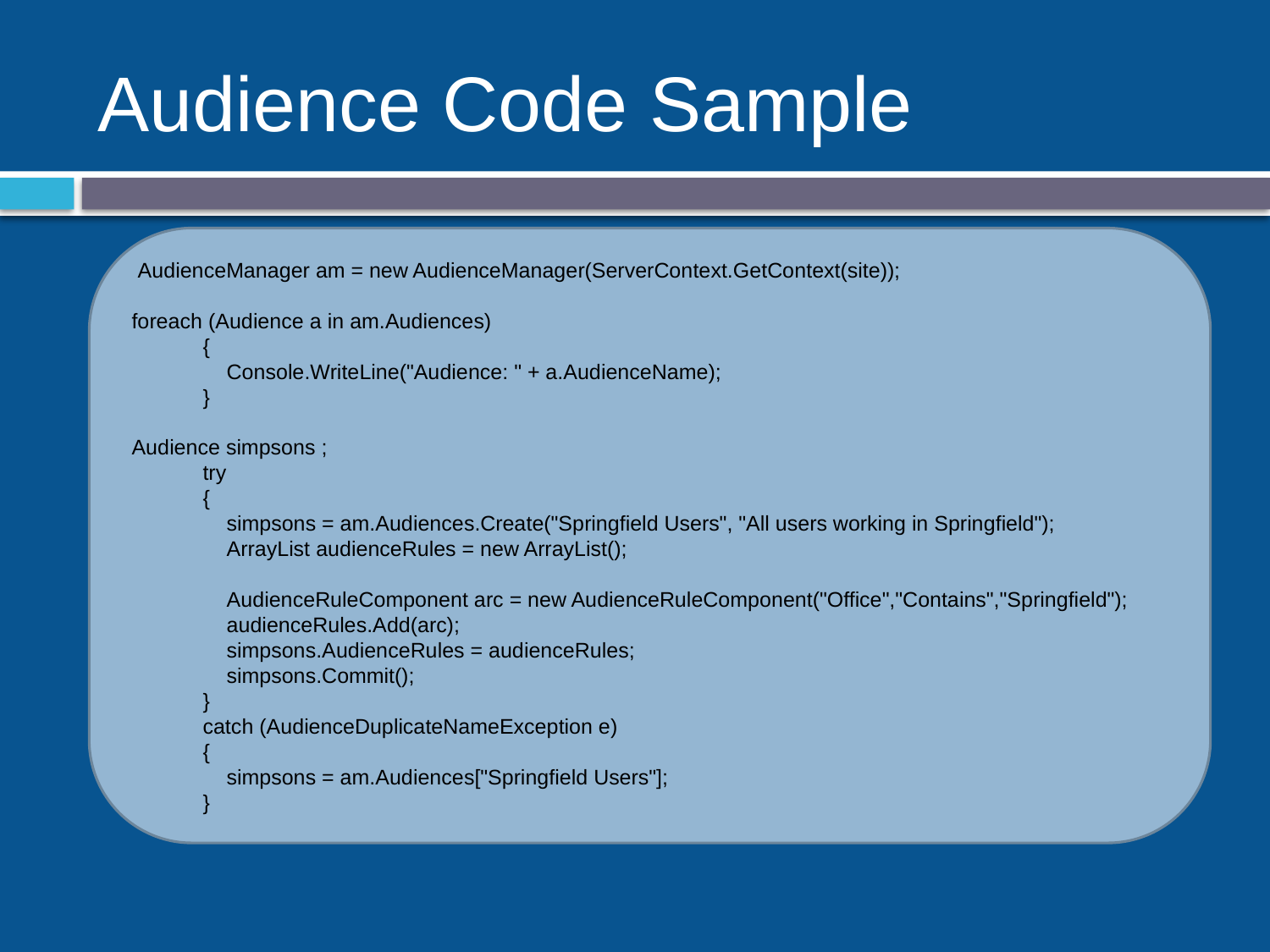

# Audience Code Sample

 AudienceManager am = new AudienceManager(ServerContext.GetContext(site));

foreach (Audience a in am.Audiences)
            {
                Console.WriteLine("Audience: " + a.AudienceName);
            }

Audience simpsons ;
            try
            {
                simpsons = am.Audiences.Create("Springfield Users", "All users working in Springfield");
                ArrayList audienceRules = new ArrayList();

                AudienceRuleComponent arc = new AudienceRuleComponent("Office","Contains","Springfield");
                audienceRules.Add(arc);
                simpsons.AudienceRules = audienceRules;
                simpsons.Commit();
            }
            catch (AudienceDuplicateNameException e)
            {
                simpsons = am.Audiences["Springfield Users"];
            }